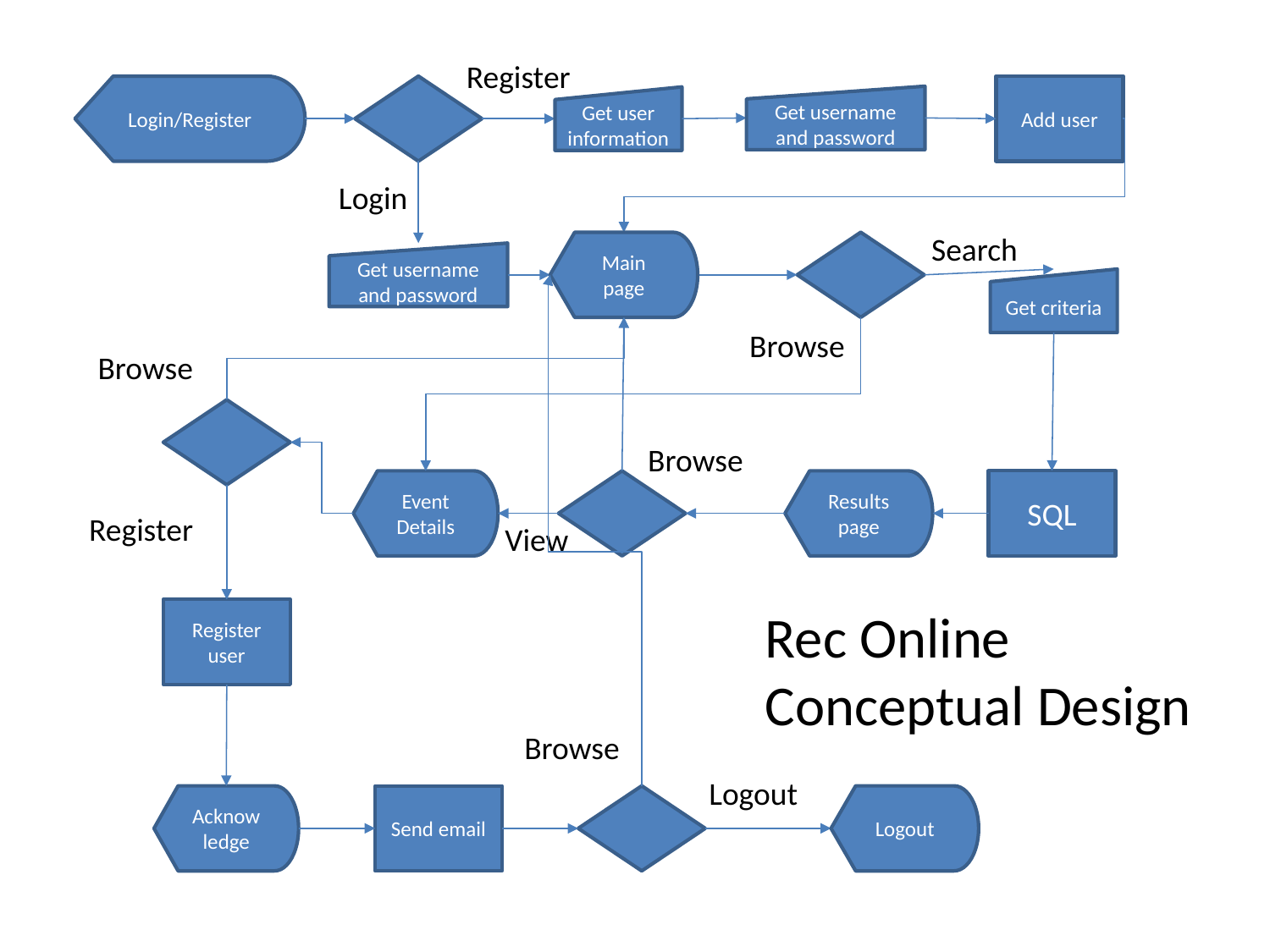

Register
Login/Register

Add user
Get username and password
Get user information
Login
Search
Main page

Get username and password
Get criteria
Browse
Browse

Browse
Event Details
Results page
SQL

Register
View
Rec Online
Conceptual Design
Register user
Browse
Logout
Acknowledge
Send email

Logout